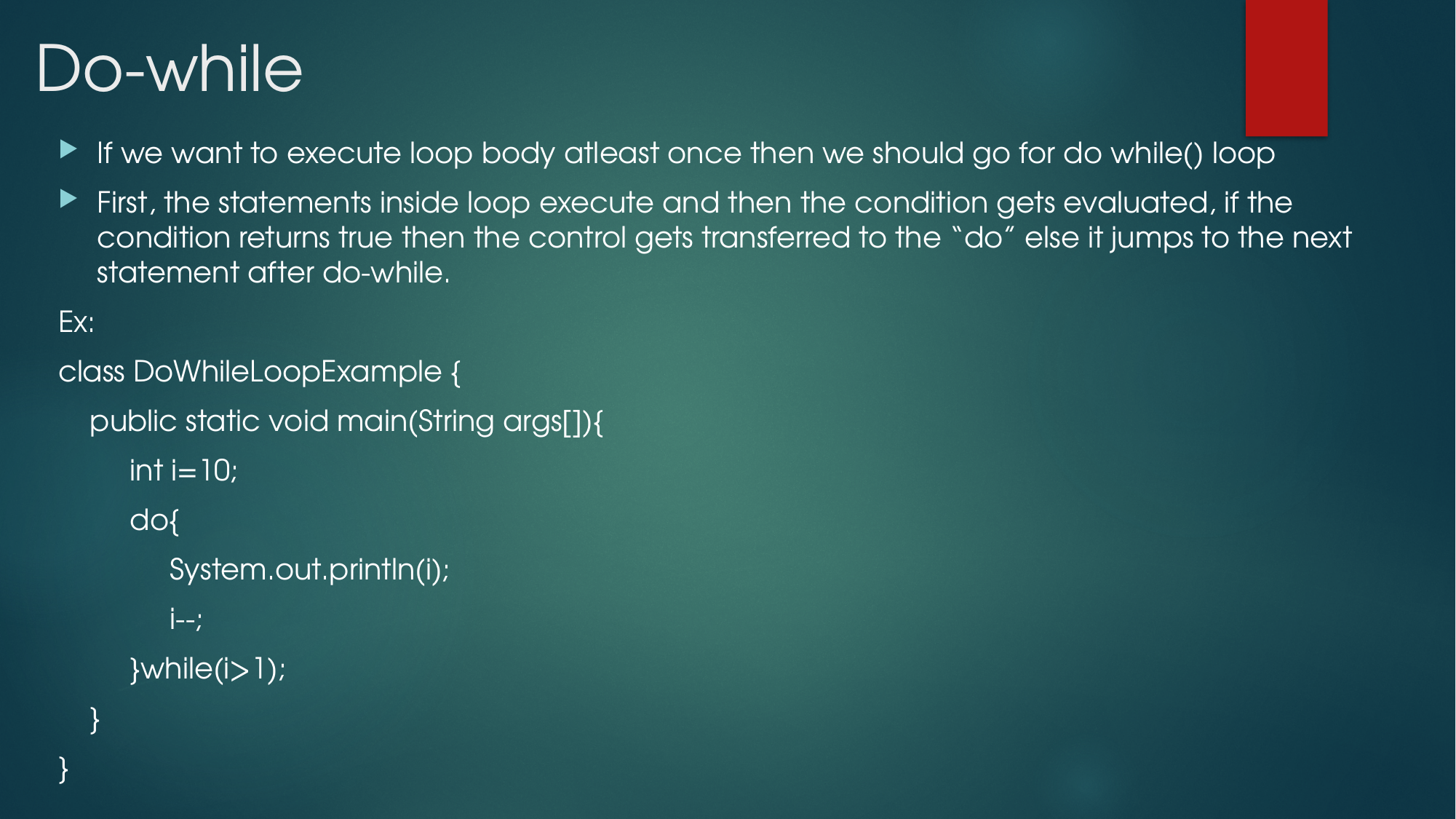

# Do-while
If we want to execute loop body atleast once then we should go for do while() loop
First, the statements inside loop execute and then the condition gets evaluated, if the condition returns true then the control gets transferred to the “do” else it jumps to the next statement after do-while.
Ex:
class DoWhileLoopExample {
    public static void main(String args[]){
         int i=10;
         do{
              System.out.println(i);
              i--;
         }while(i>1);
    }
}